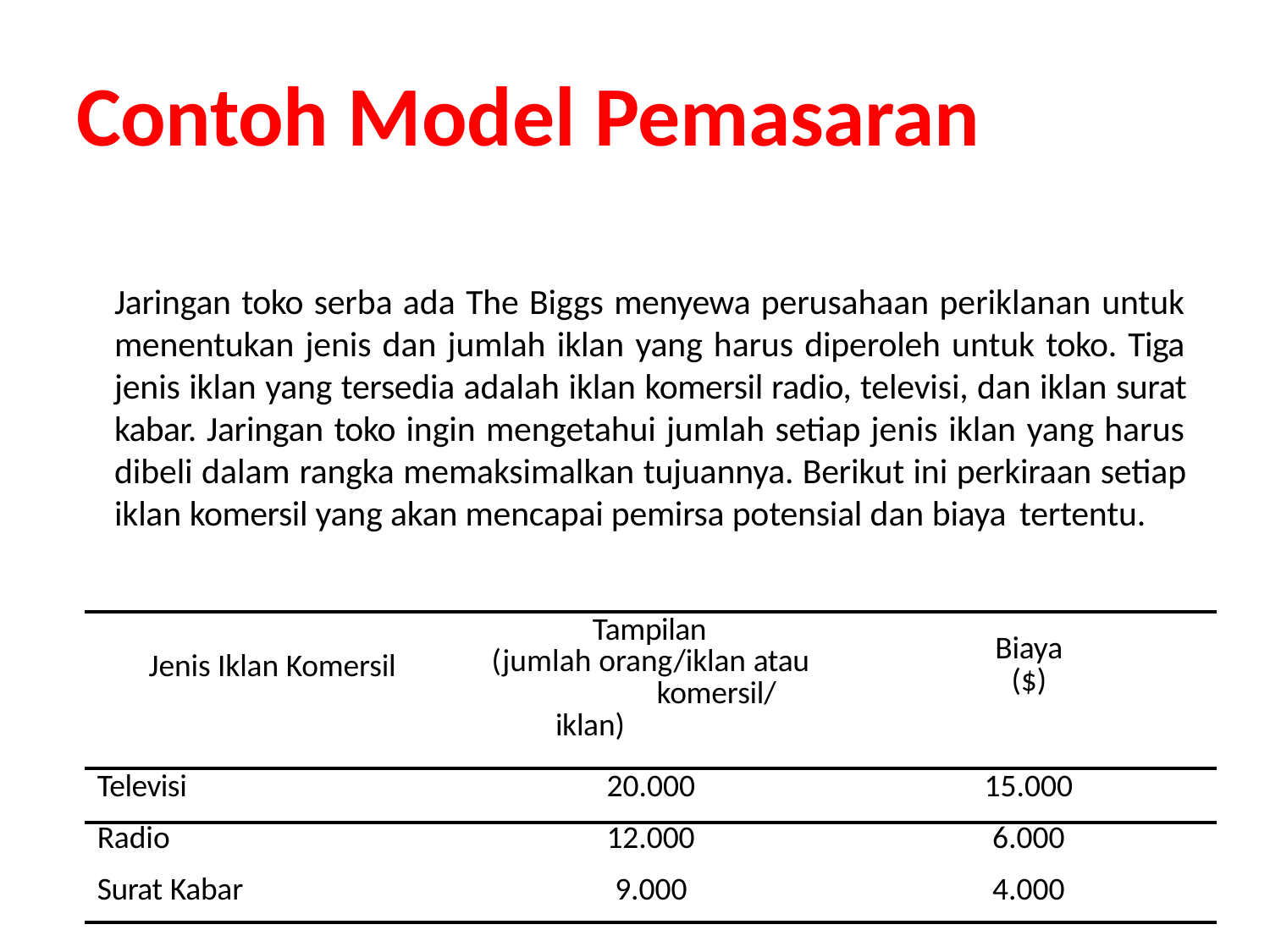

# Contoh Model Pemasaran
Jaringan toko serba ada The Biggs menyewa perusahaan periklanan untuk  menentukan jenis dan jumlah iklan yang harus diperoleh untuk toko. Tiga  jenis iklan yang tersedia adalah iklan komersil radio, televisi, dan iklan surat  kabar. Jaringan toko ingin mengetahui jumlah setiap jenis iklan yang harus  dibeli dalam rangka memaksimalkan tujuannya. Berikut ini perkiraan setiap  iklan komersil yang akan mencapai pemirsa potensial dan biaya tertentu.
| Jenis Iklan Komersil | Tampilan (jumlah orang/iklan atau komersil/iklan) | Biaya ($) |
| --- | --- | --- |
| Televisi | 20.000 | 15.000 |
| Radio | 12.000 | 6.000 |
| Surat Kabar | 9.000 | 4.000 |